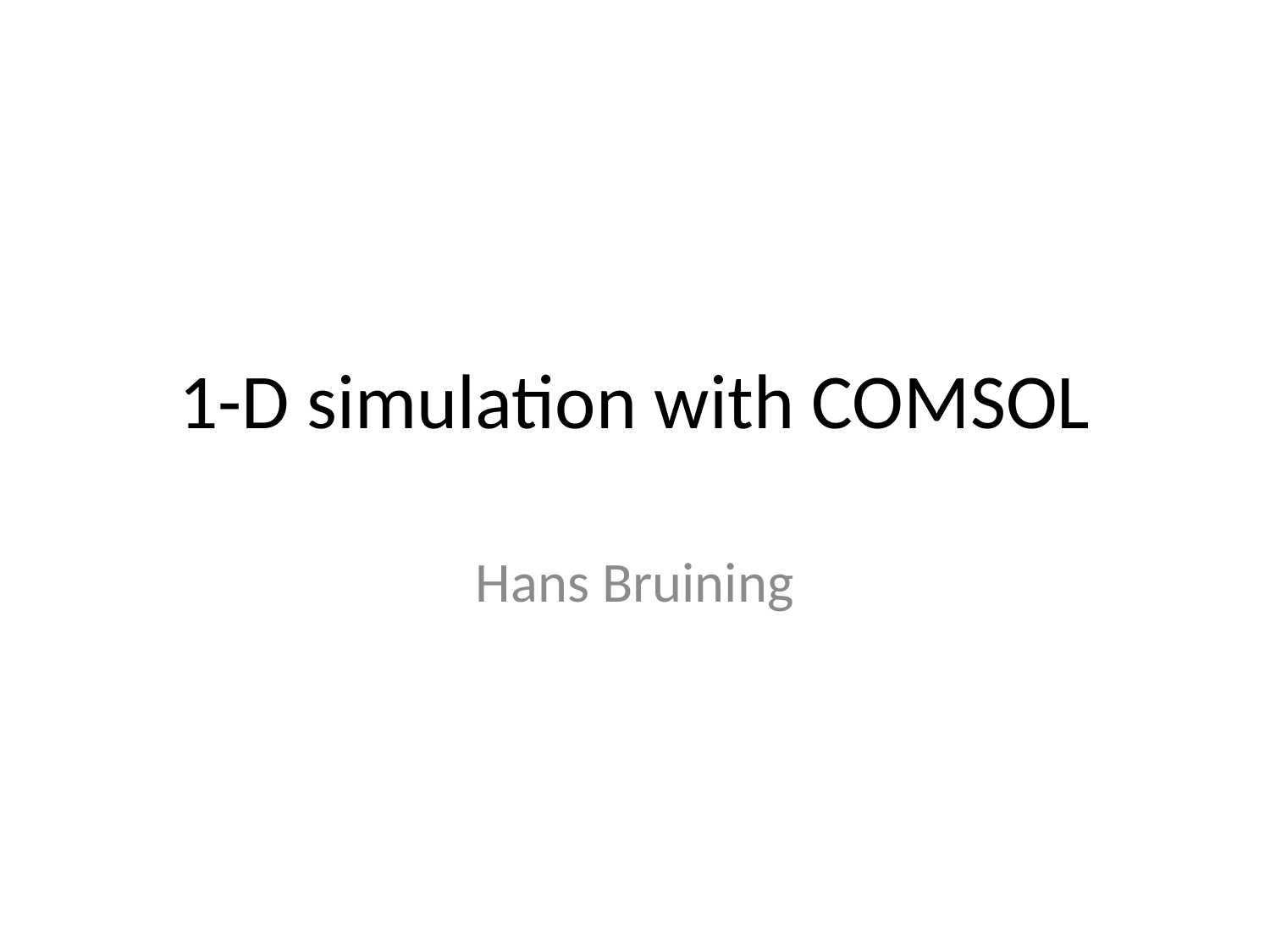

# 1-D simulation with COMSOL
Hans Bruining